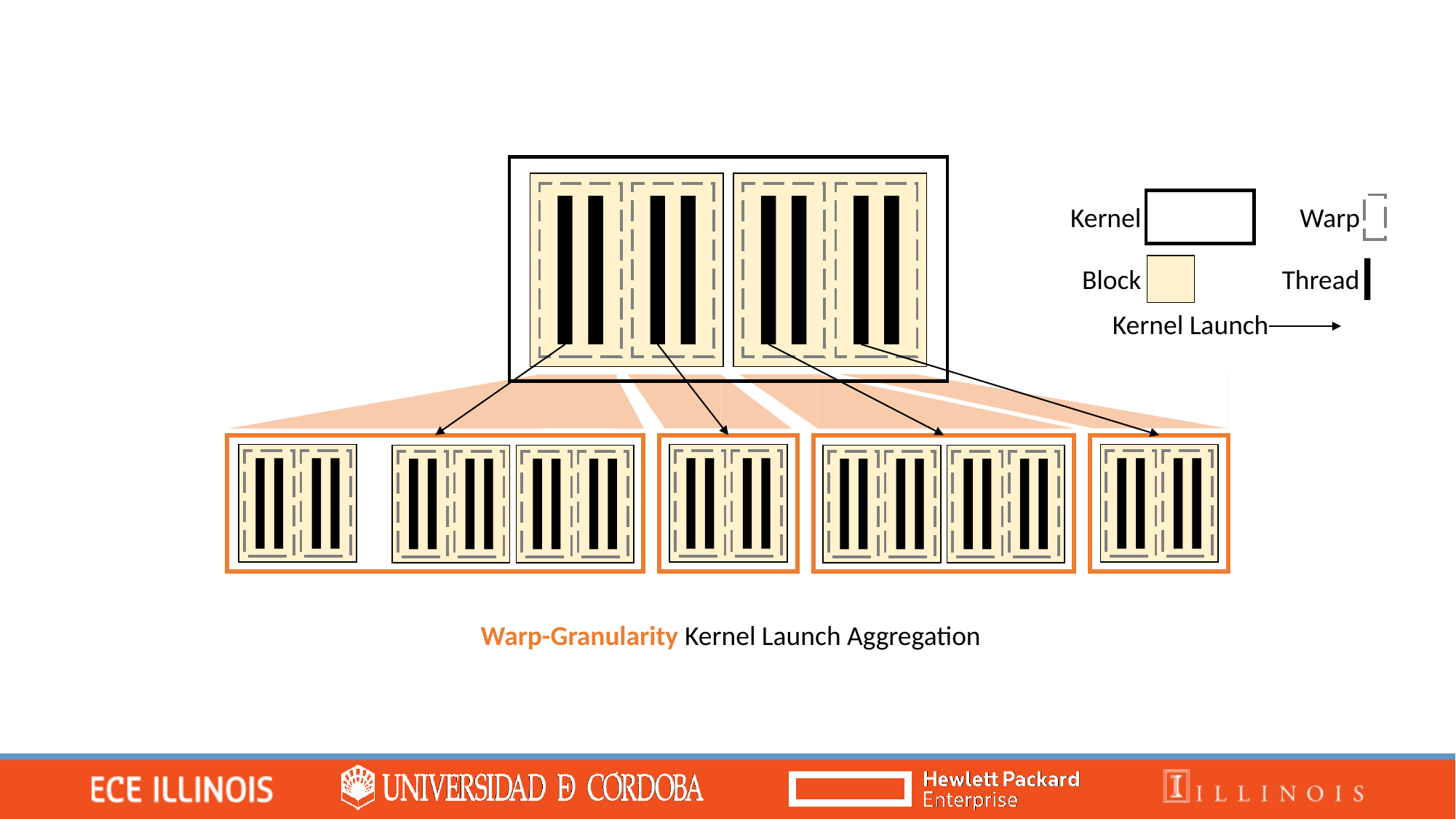

Kernel
Warp

Block
Thread

Kernel Launch

Warp-Granularity Kernel Launch Aggregation